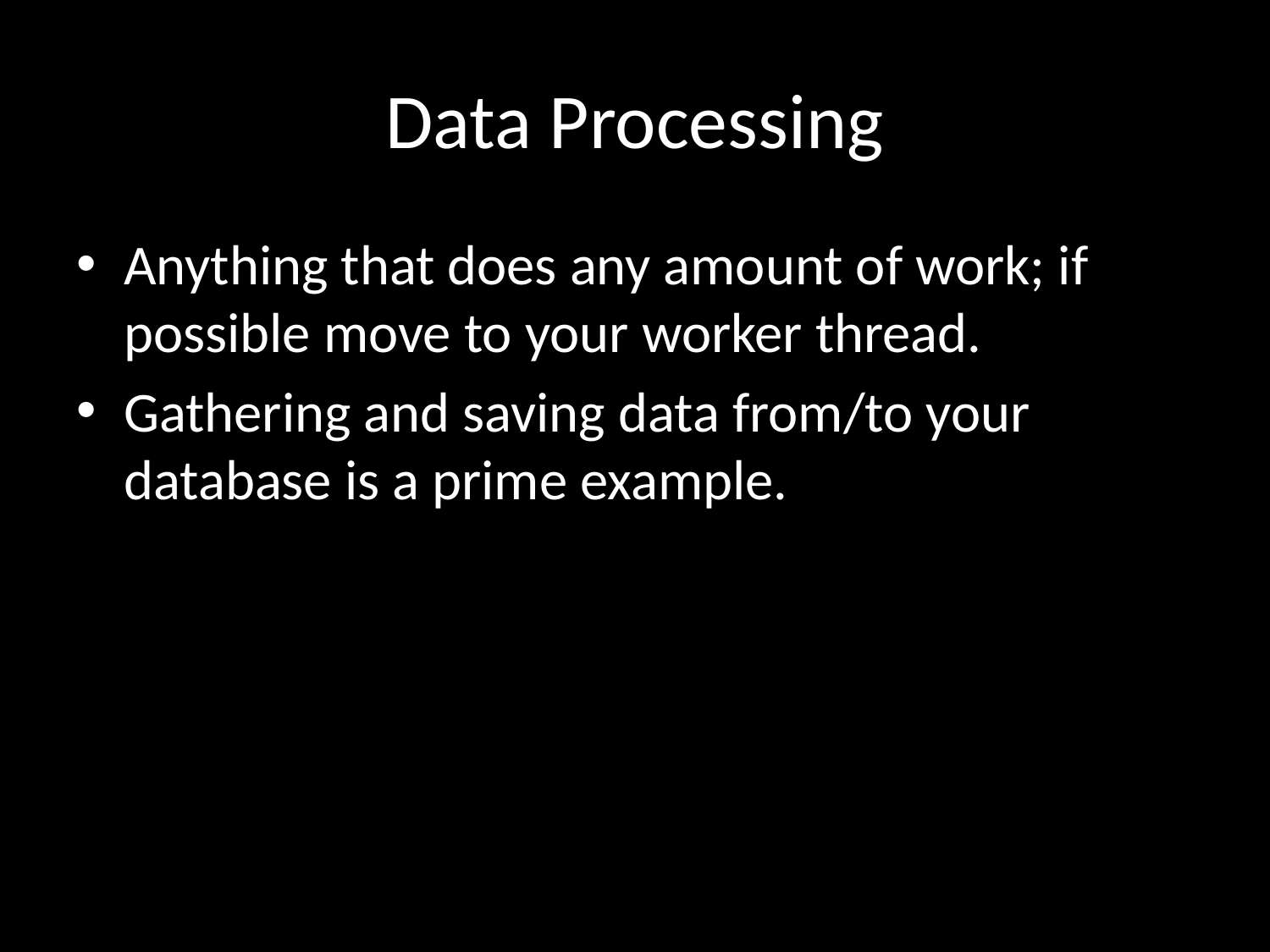

# Data Processing
Anything that does any amount of work; if possible move to your worker thread.
Gathering and saving data from/to your database is a prime example.